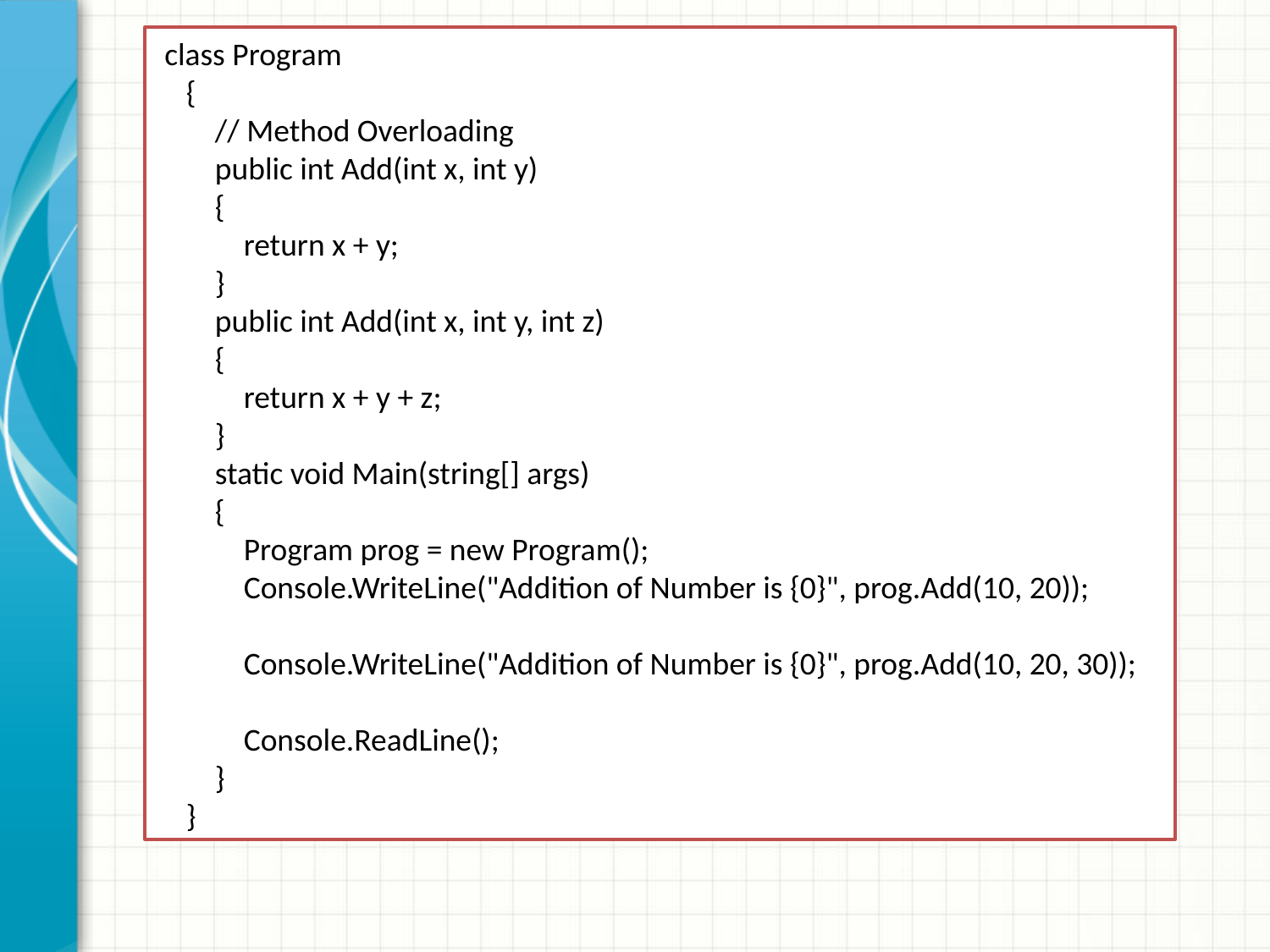

class Program
    {
        // Method Overloading
        public int Add(int x, int y)
        {
            return x + y;
        }
        public int Add(int x, int y, int z)
        {
            return x + y + z;
        }
        static void Main(string[] args)
        {
            Program prog = new Program();
            Console.WriteLine("Addition of Number is {0}", prog.Add(10, 20));

            Console.WriteLine("Addition of Number is {0}", prog.Add(10, 20, 30));

            Console.ReadLine();
        }
    }